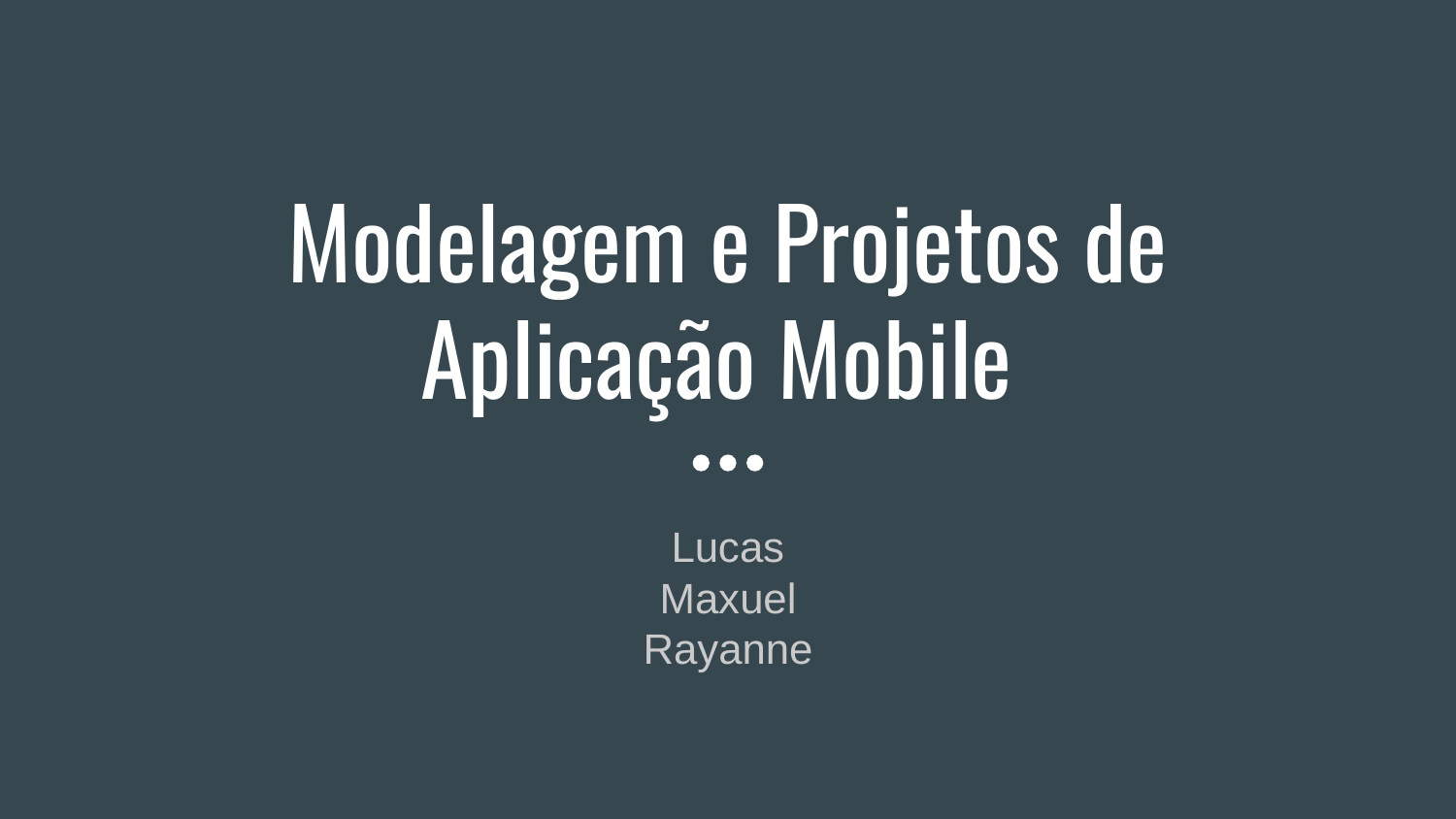

# Modelagem e Projetos de Aplicação Mobile
Lucas
Maxuel
Rayanne